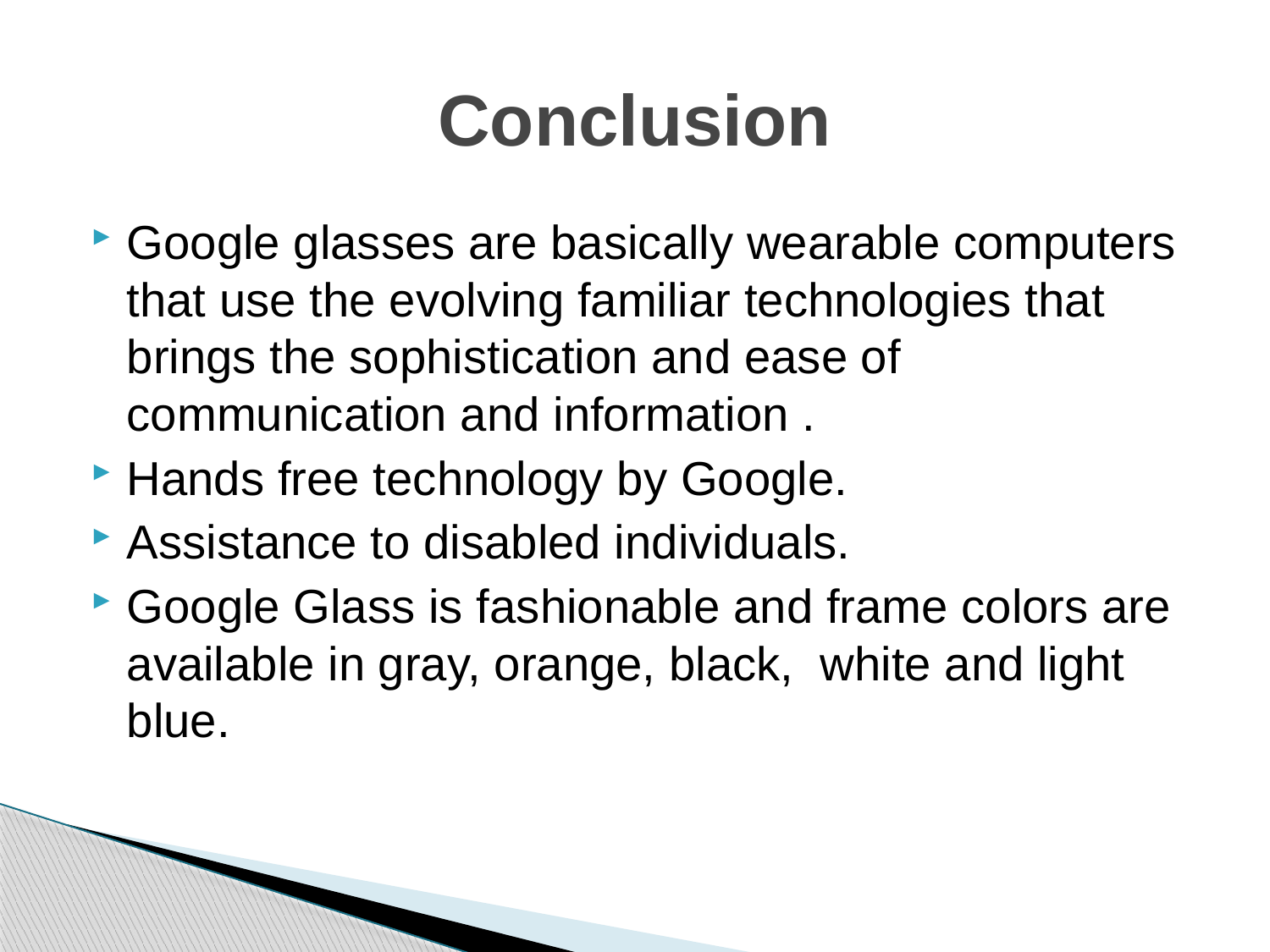

# Conclusion
Google glasses are basically wearable computers that use the evolving familiar technologies that brings the sophistication and ease of communication and information .
Hands free technology by Google.
Assistance to disabled individuals.
Google Glass is fashionable and frame colors are available in gray, orange, black,  white and light blue.